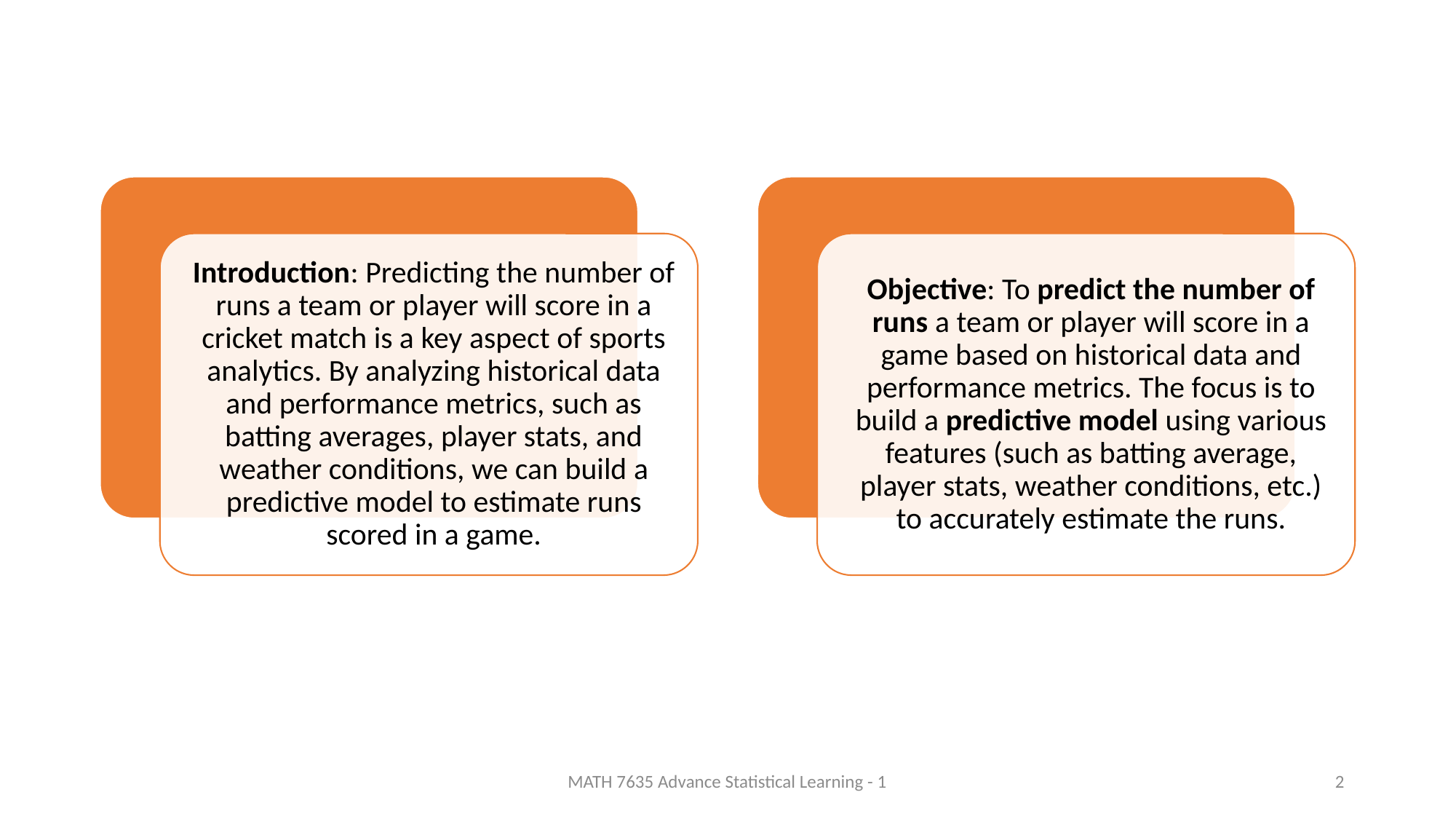

Introduction: Predicting the number of runs a team or player will score in a cricket match is a key aspect of sports analytics. By analyzing historical data and performance metrics, such as batting averages, player stats, and weather conditions, we can build a predictive model to estimate runs scored in a game.
Objective: To predict the number of runs a team or player will score in a game based on historical data and performance metrics. The focus is to build a predictive model using various features (such as batting average, player stats, weather conditions, etc.) to accurately estimate the runs.
MATH 7635 Advance Statistical Learning - 1
2